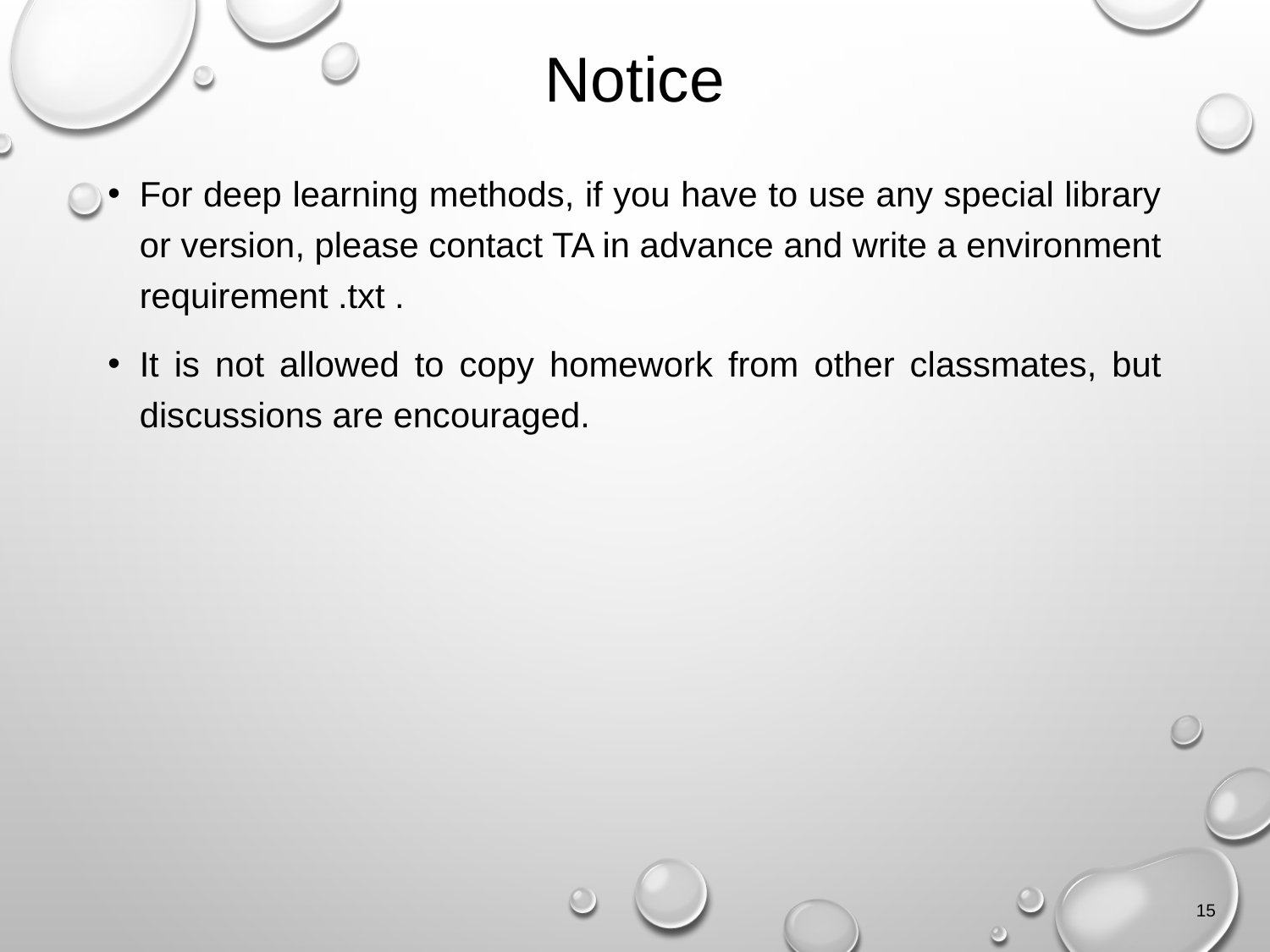

# Notice
For deep learning methods, if you have to use any special library or version, please contact TA in advance and write a environment requirement .txt .
It is not allowed to copy homework from other classmates, but discussions are encouraged.
15